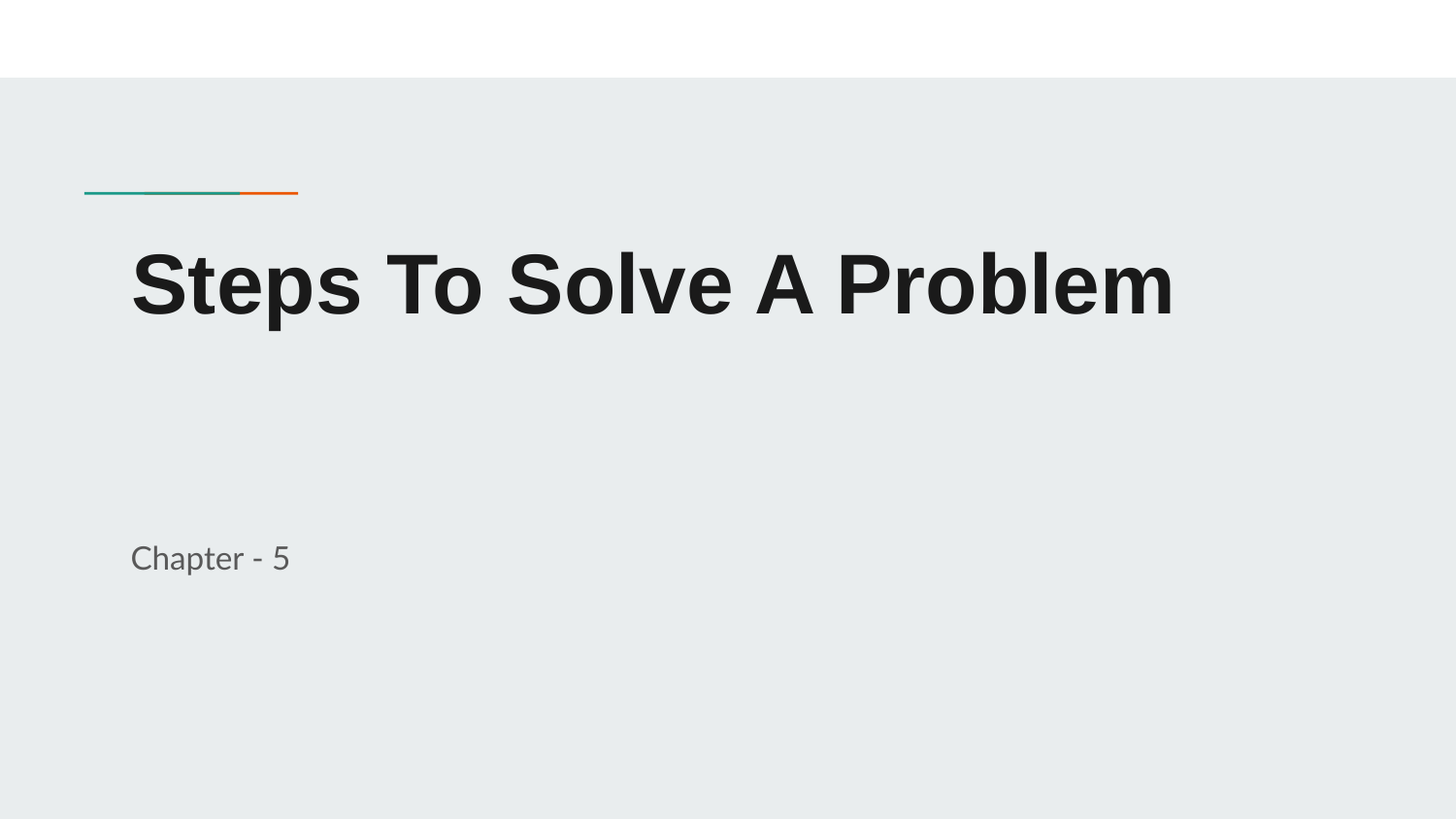

# Steps To Solve A Problem
Chapter - 5